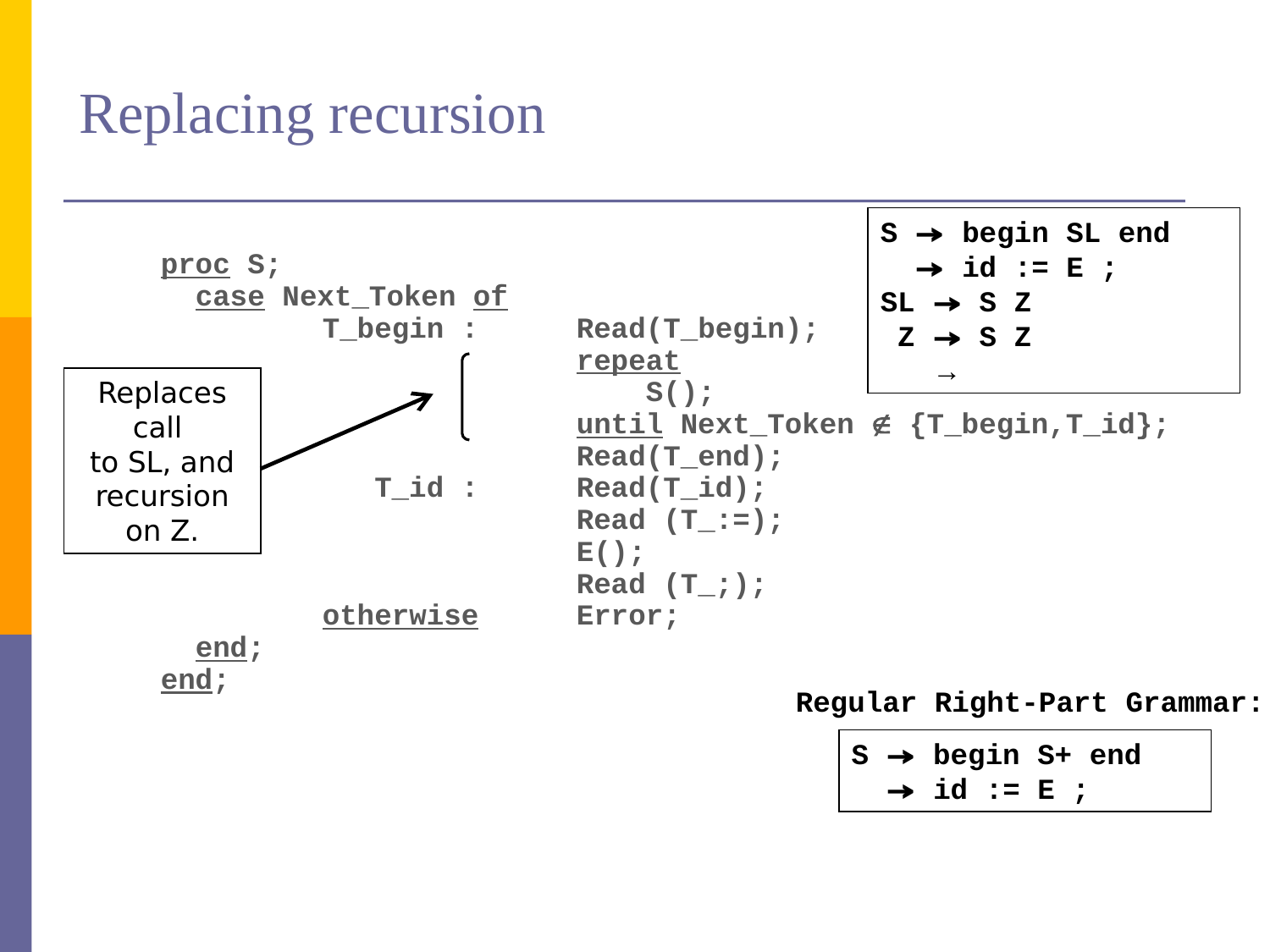

# Replacing recursion
S → begin SL end
  → id := E ;
SL → S Z
 Z → S Z
   →
proc S;
	case Next_Token of
		T_begin :	Read(T_begin);
				repeat
				    S();
				until Next_Token ∉ {T_begin,T_id};
				Read(T_end);
		   T_id : 	Read(T_id);
				Read (T_:=);
				E();
				Read (T_;);
		otherwise	Error;
	end;
end;

Replaces call
to SL, and recursion on Z.
Regular Right-Part Grammar:
S → begin S+ end
  → id := E ;